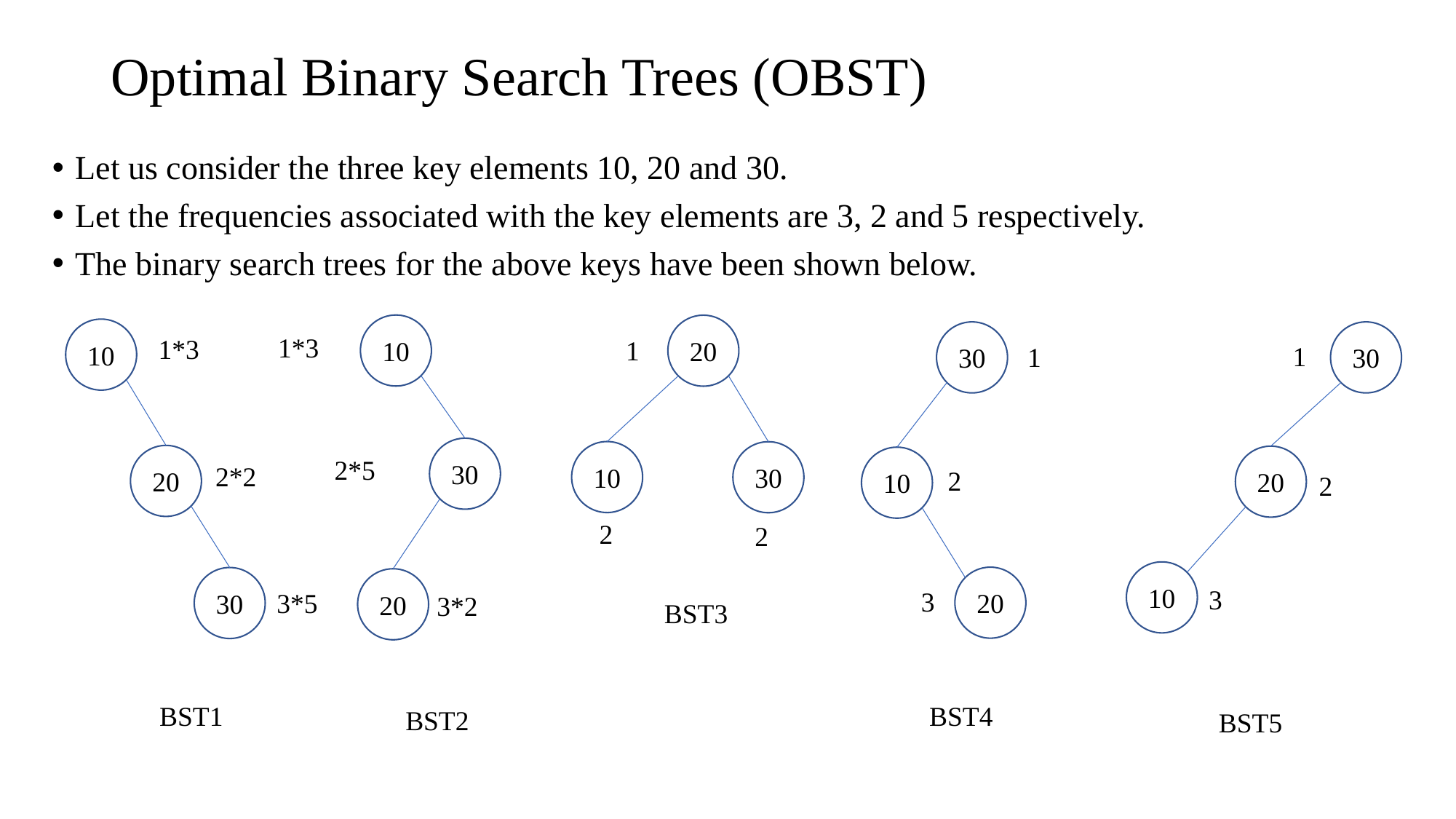

# Optimal Binary Search Trees (OBST)
Let us consider the three key elements 10, 20 and 30.
Let the frequencies associated with the key elements are 3, 2 and 5 respectively.
The binary search trees for the above keys have been shown below.

10
30
20
1*3
2*5
3*2
BST2
20
10
30
1
2
2
BST3
10
20
30
1*3
2*2
3*5
BST1
30
10
20
1
2
3
BST4
30
20
10
1
2
3
BST5